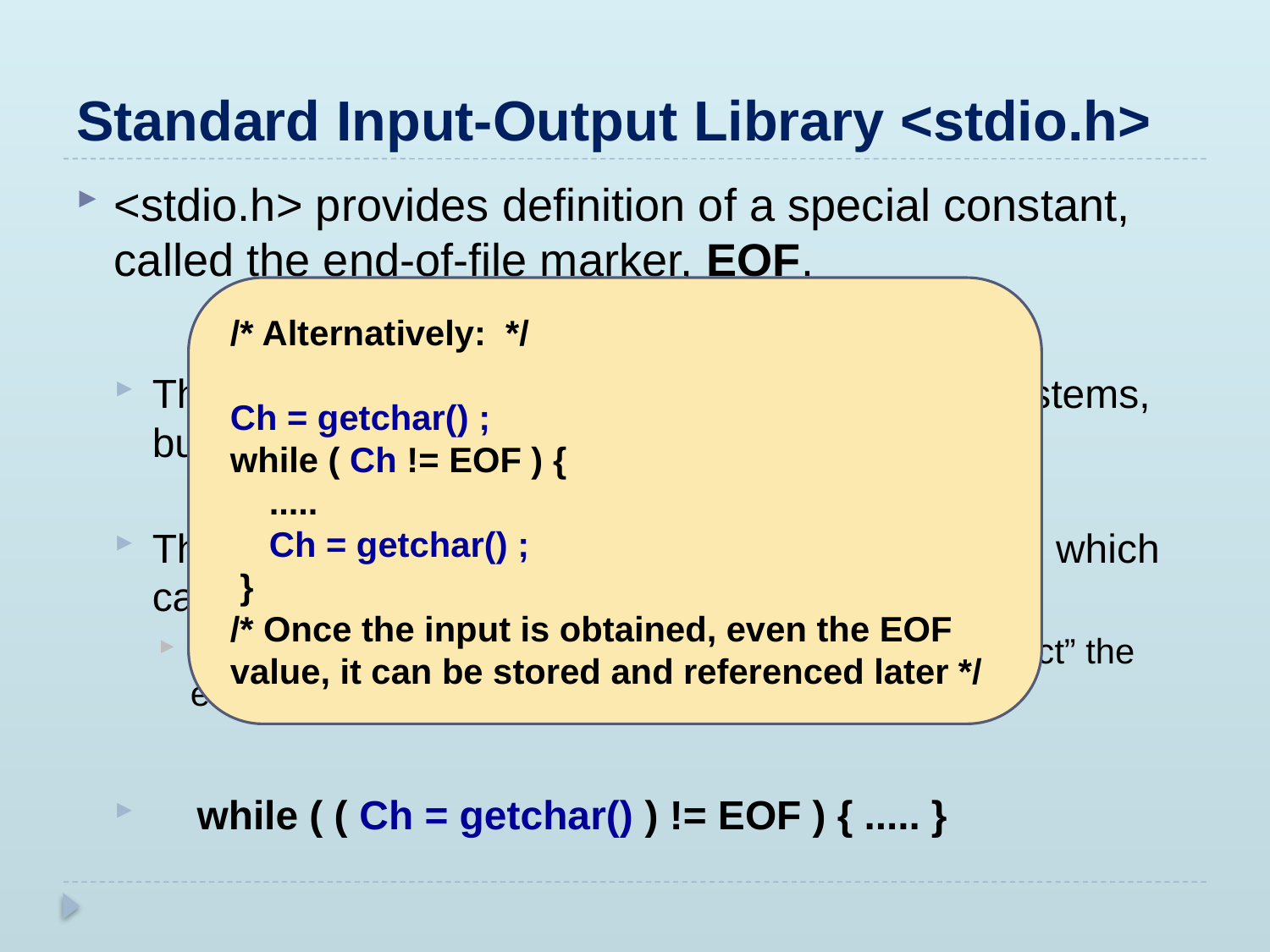

# Standard Input-Output Library <stdio.h>
<stdio.h> provides definition of a special constant, called the end-of-file marker, EOF.

The actual value of EOF may vary on different systems, but is typically the value -1.
The getchar() and scanf() functions return a value which can be assigned to a variable (int or char)
This variable can then be compared with EOF to “detect” the end-of-file condition

    while ( ( Ch = getchar() ) != EOF ) { ..... }

/* Alternatively:  */

Ch = getchar() ;
while ( Ch != EOF ) {
    .....
    Ch = getchar() ;
 }
/* Once the input is obtained, even the EOF value, it can be stored and referenced later */